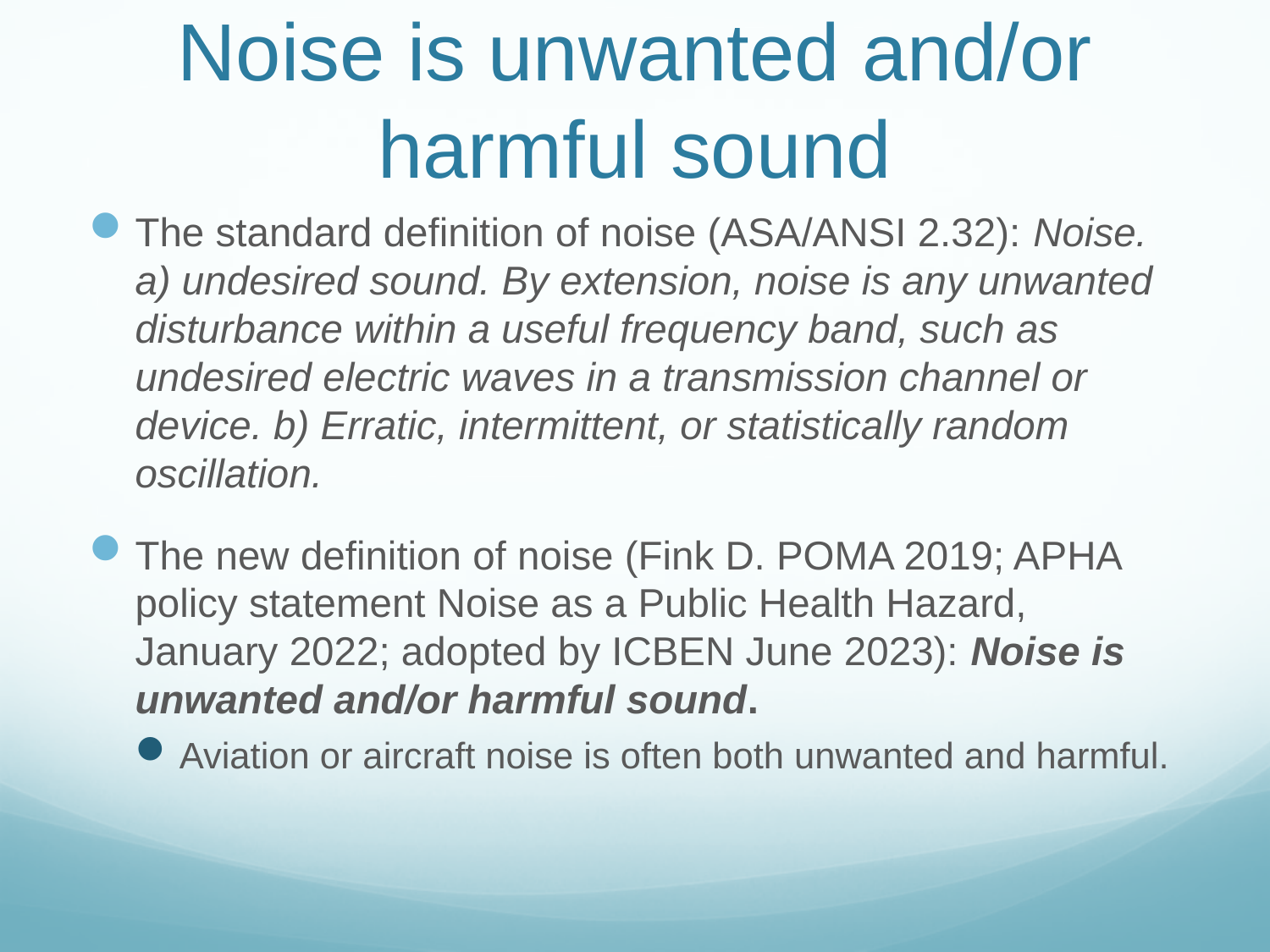

# Noise is unwanted and/or harmful sound
The standard definition of noise (ASA/ANSI 2.32): Noise. a) undesired sound. By extension, noise is any unwanted disturbance within a useful frequency band, such as undesired electric waves in a transmission channel or device. b) Erratic, intermittent, or statistically random oscillation.
The new definition of noise (Fink D. POMA 2019; APHA policy statement Noise as a Public Health Hazard, January 2022; adopted by ICBEN June 2023): Noise is unwanted and/or harmful sound.
Aviation or aircraft noise is often both unwanted and harmful.